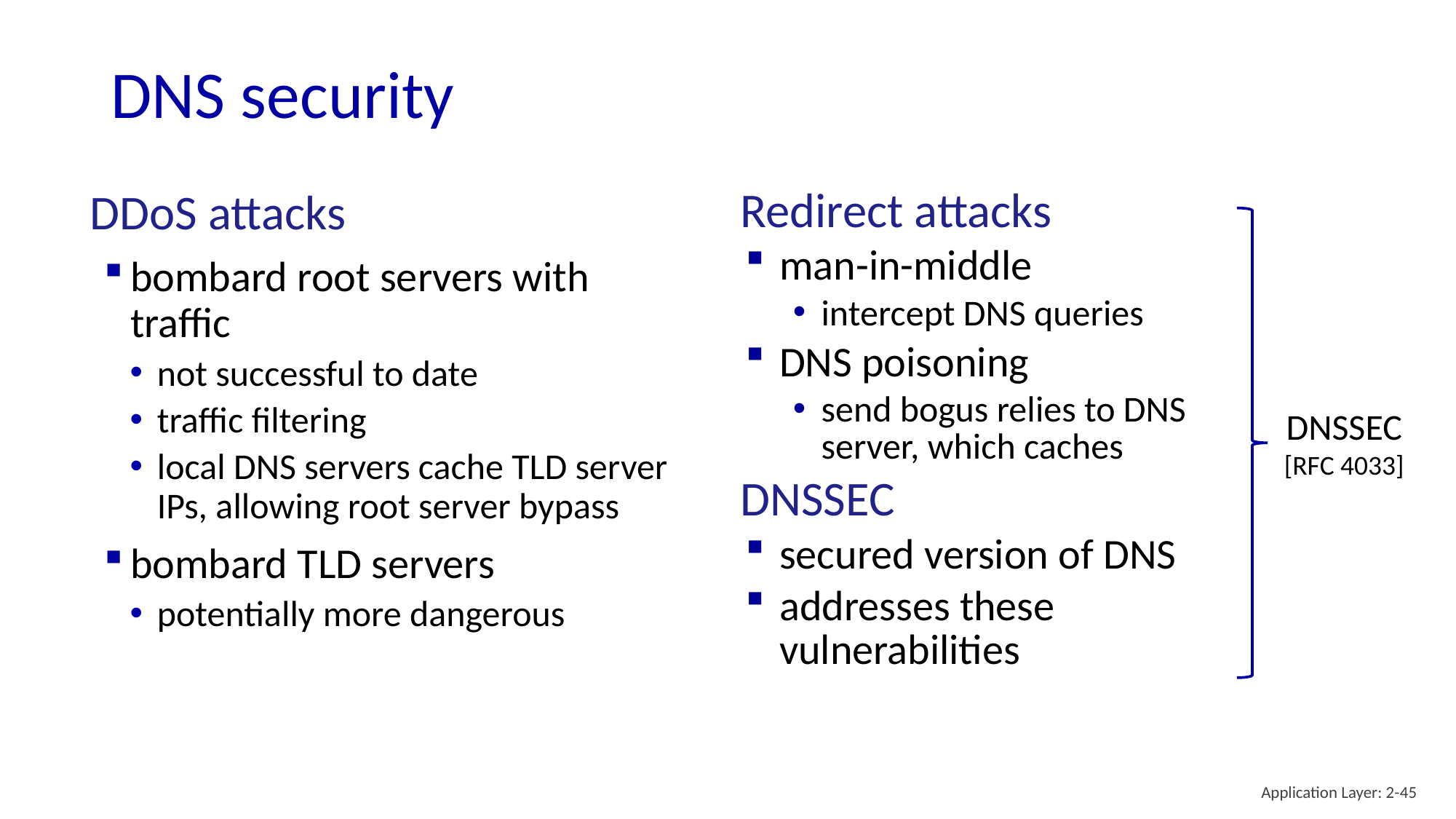

# DNS security
DDoS attacks
bombard root servers with traffic
not successful to date
traffic filtering
local DNS servers cache TLD server IPs, allowing root server bypass
bombard TLD servers
potentially more dangerous

Redirect attacks
man-in-middle
intercept DNS queries
DNS poisoning
send bogus relies to DNS server, which caches
DNSSEC
secured version of DNS
addresses these vulnerabilities

DNSSEC
[RFC 4033]
Application Layer: 2-45